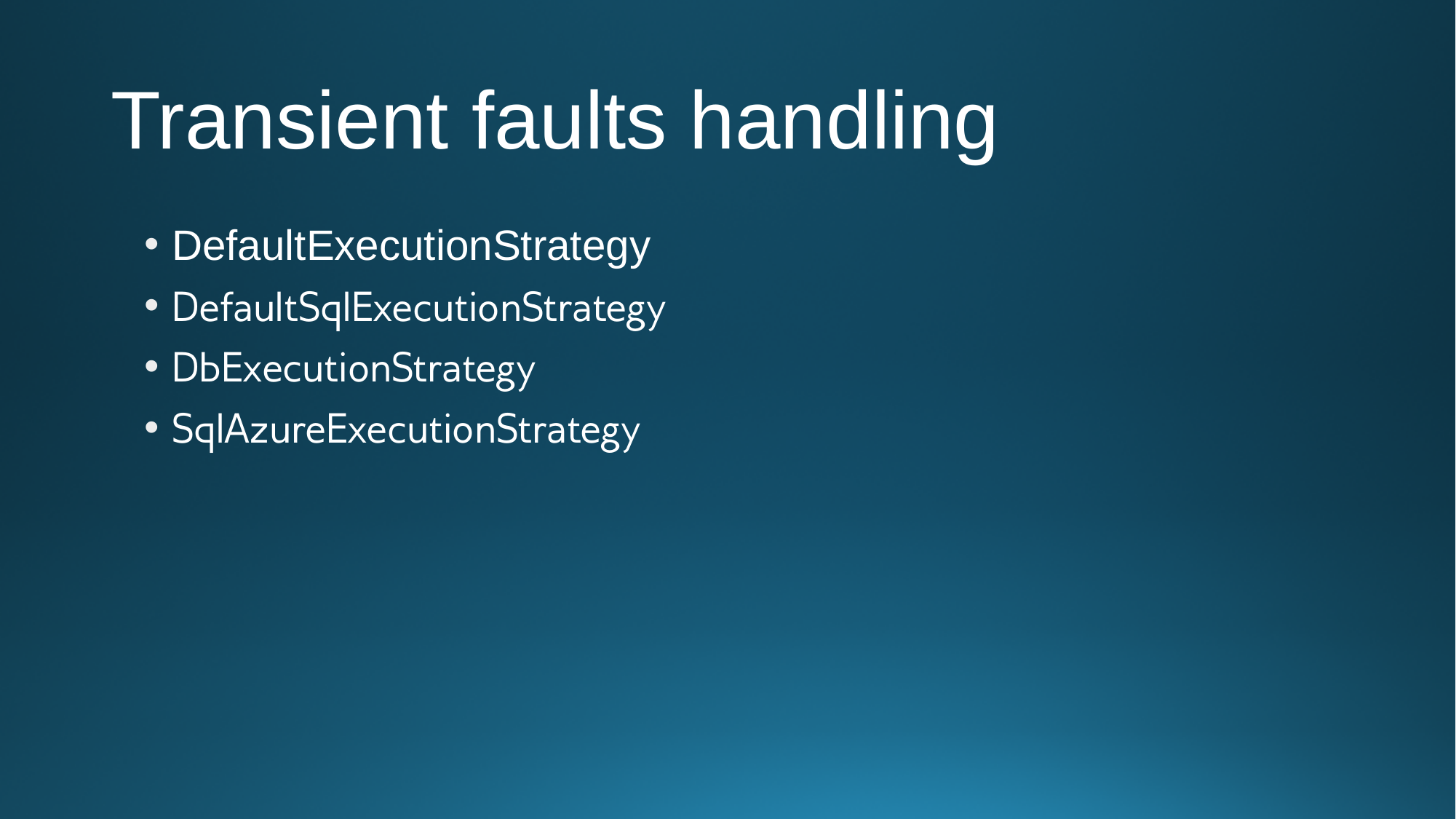

# Transient faults handling
DefaultExecutionStrategy
DefaultSqlExecutionStrategy
DbExecutionStrategy
SqlAzureExecutionStrategy